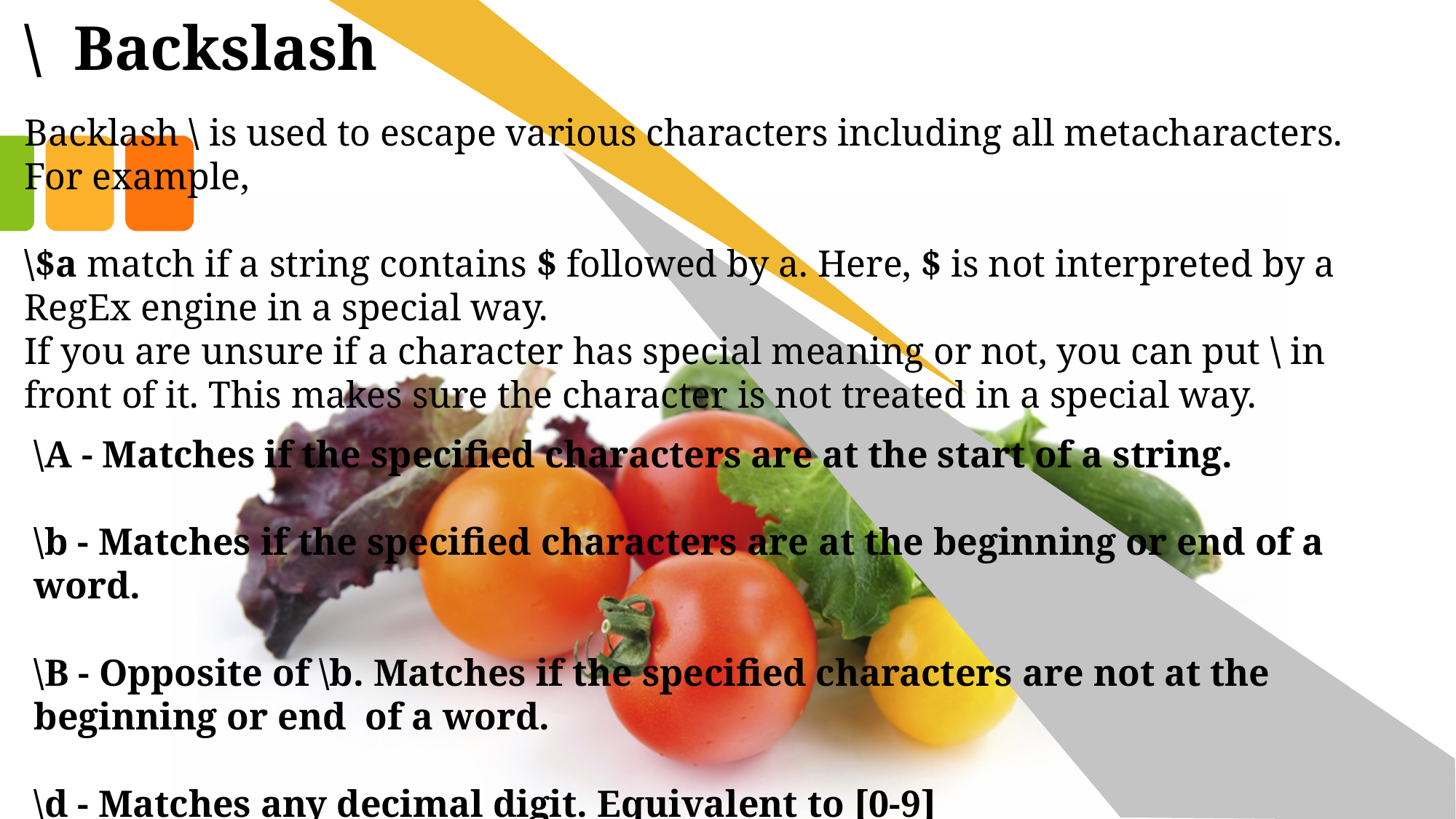

\  Backslash
Backlash \ is used to escape various characters including all metacharacters. For example,

\$a match if a string contains $ followed by a. Here, $ is not interpreted by a RegEx engine in a special way.
If you are unsure if a character has special meaning or not, you can put \ in front of it. This makes sure the character is not treated in a special way.
\A - Matches if the specified characters are at the start of a string.

\b - Matches if the specified characters are at the beginning or end of a word.

\B - Opposite of \b. Matches if the specified characters are not at the beginning or end  of a word.

\d - Matches any decimal digit. Equivalent to [0-9]